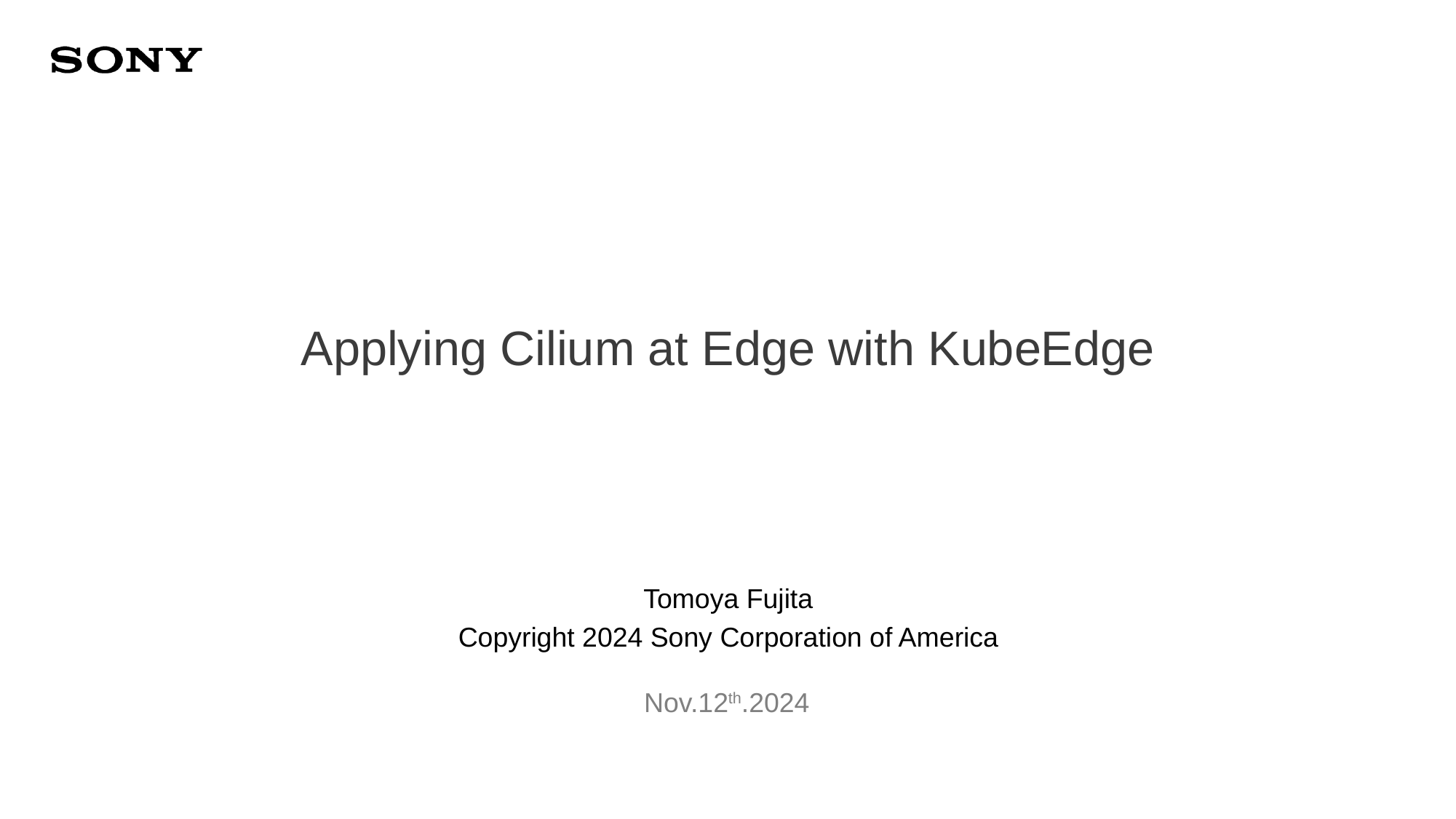

# Applying Cilium at Edge with KubeEdge
Tomoya Fujita
Copyright 2024 Sony Corporation of America
Nov.12th.2024